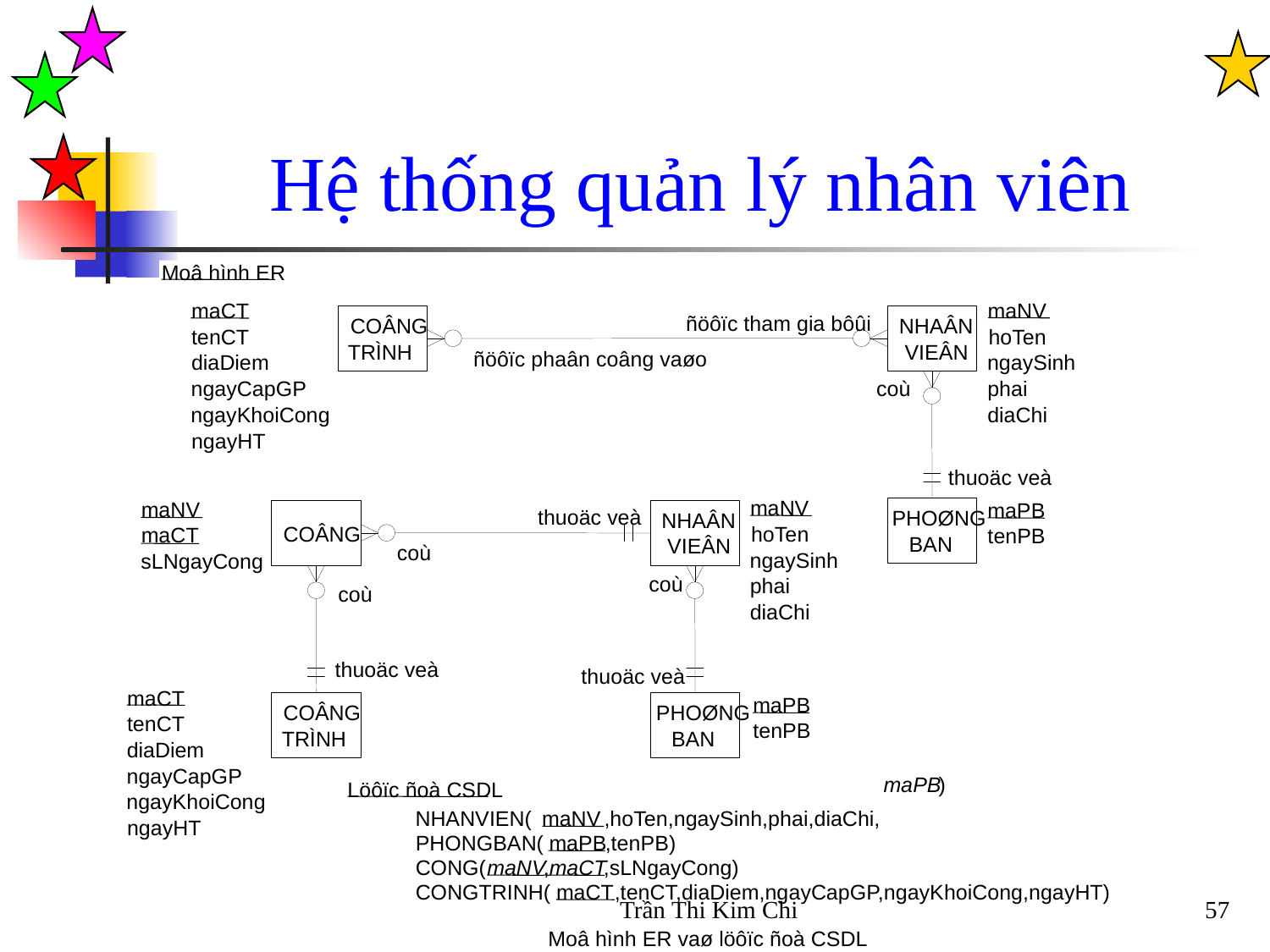

# Hệ thống quản lý nhân viên

Moâ hình ER

maCT
maNV

ñöôïc tham gia bôûi
COÂNG
NHAÂN

tenCT
hoTen

TRÌNH
VIEÂN
ñöôïc phaân coâng vaøo
diaDiem
ngaySinh

ngayCapGP
coù
phai
ngayKhoiCong
diaChi

ngayHT
thuoäc veà

maNV
maNV

thuoäc veà
NHAÂN

COÂNG
hoTen
maCT

VIEÂN
coù

ngaySinh
sLNgayCong

coù
phai
coù
diaChi

thuoäc veà
thuoäc veà

maCT

maPB

COÂNG
PHOØNG

tenCT

tenPB
TRÌNH
BAN
diaDiem
ngayCapGP
maPB
Löôïc ñoà CSDL

ngayKhoiCong

NHANVIEN(
maNV
,hoTen,ngaySinh,phai,diaChi,
ngayHT

PHONGBAN(
maPB
,tenPB)

CONG(
maNV
,
maCT
,sLNgayCong)

CONGTRINH(
maCT
,tenCT,diaDiem,ngayCapGP,ngayKhoiCong,ngayHT)

Moâ hình ER vaø löôïc ñoà CSDL
maPB

PHOØNG

tenPB
BAN
)

Trần Thi Kim Chi
57